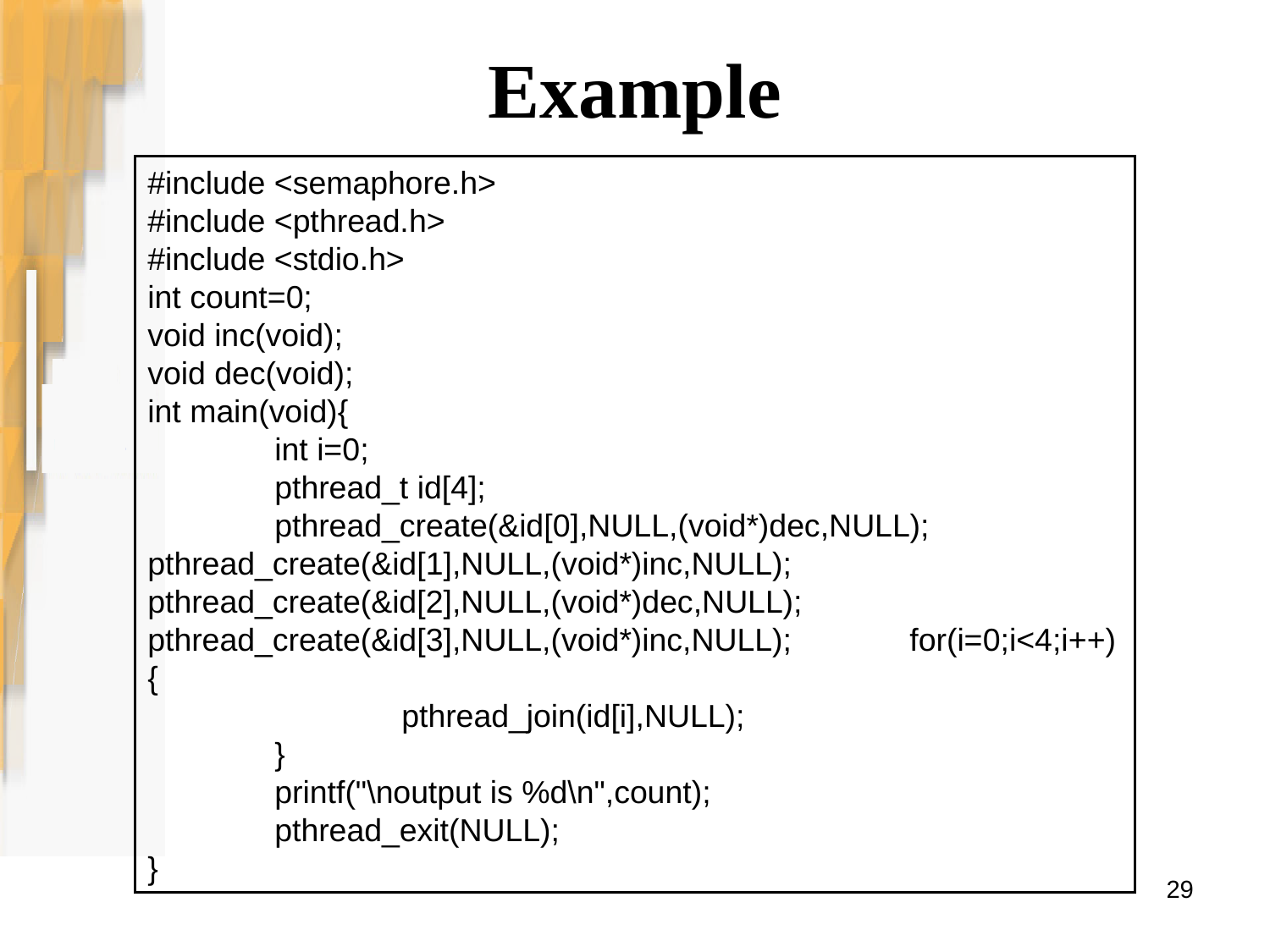

# Example
#include <semaphore.h>
#include <pthread.h>
#include <stdio.h>
int count=0;
void inc(void);
void dec(void);
int main(void){
	int i=0;
	pthread_t id[4];
	pthread_create(&id[0],NULL,(void*)dec,NULL);	pthread_create(&id[1],NULL,(void*)inc,NULL);	pthread_create(&id[2],NULL,(void*)dec,NULL);	pthread_create(&id[3],NULL,(void*)inc,NULL);	for(i=0;i<4;i++){
		pthread_join(id[i],NULL);
	}
	printf("\noutput is %d\n",count);
	pthread_exit(NULL);
}
29